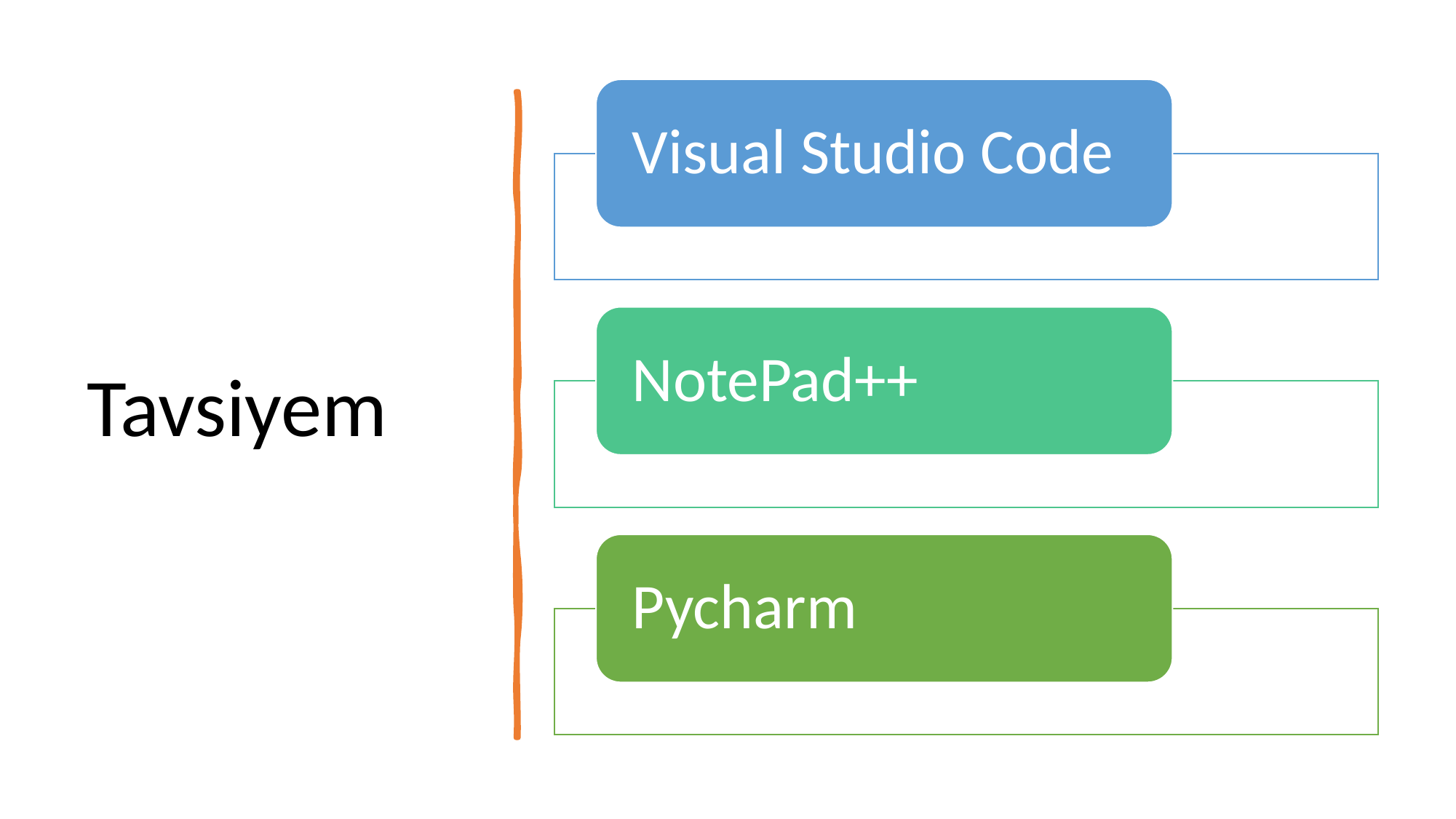

Visual Studio Code
NotePad++
Pycharm
# Tavsiyem